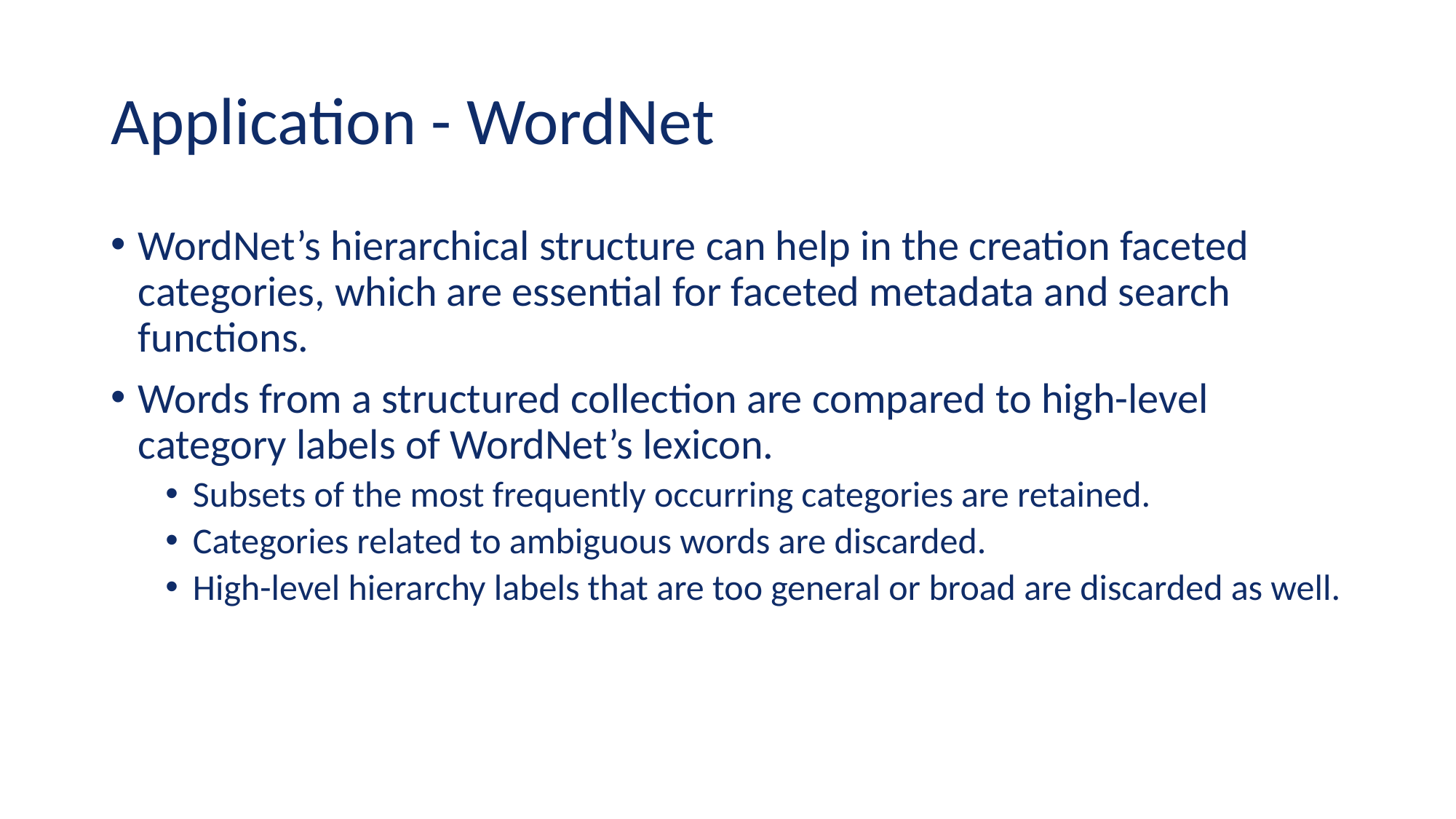

# Application - WordNet
WordNet’s hierarchical structure can help in the creation faceted categories, which are essential for faceted metadata and search functions.
Words from a structured collection are compared to high-level category labels of WordNet’s lexicon.
Subsets of the most frequently occurring categories are retained.
Categories related to ambiguous words are discarded.
High-level hierarchy labels that are too general or broad are discarded as well.